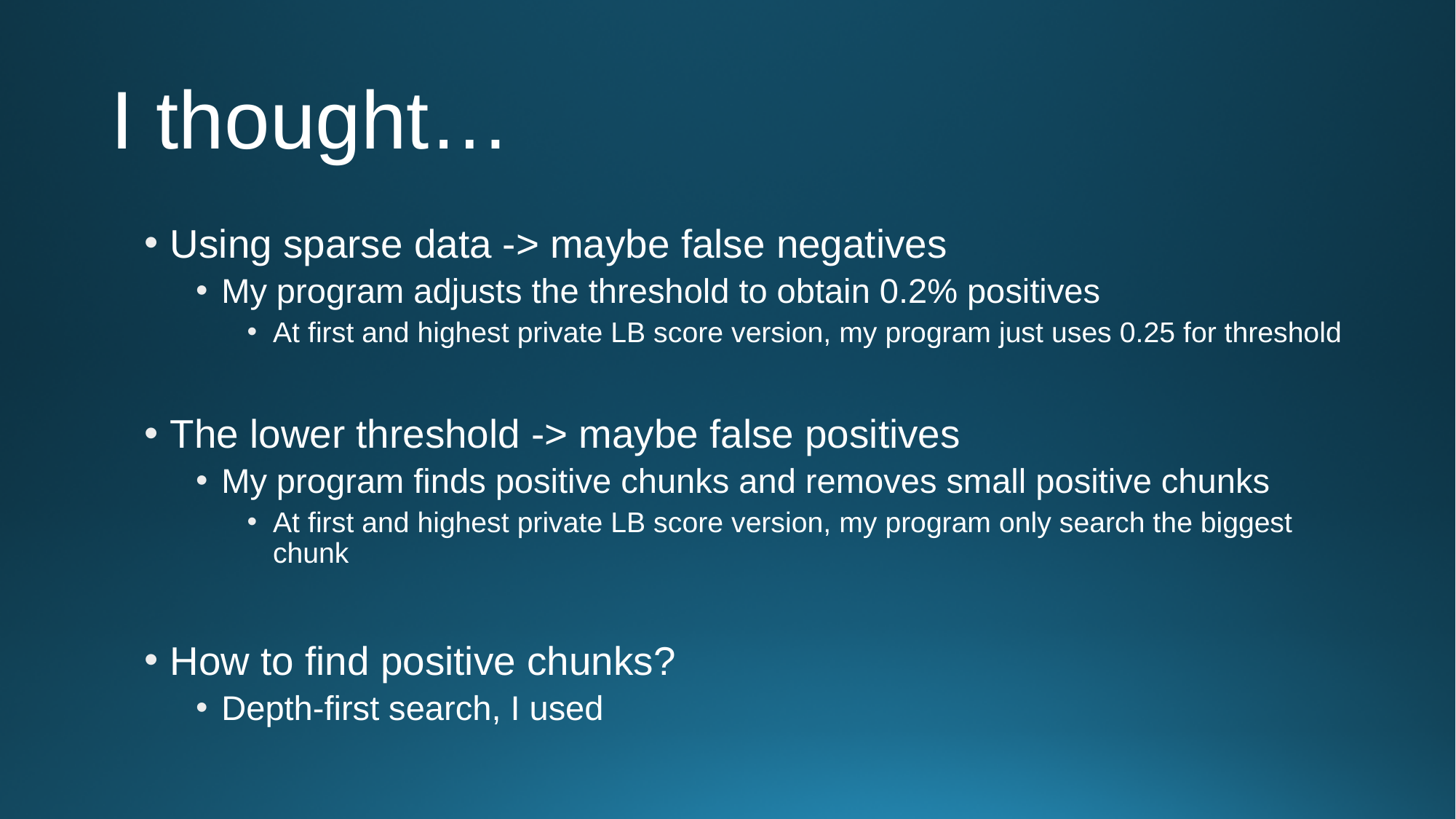

# I thought…
Using sparse data -> maybe false negatives
My program adjusts the threshold to obtain 0.2% positives
At first and highest private LB score version, my program just uses 0.25 for threshold

The lower threshold -> maybe false positives
My program finds positive chunks and removes small positive chunks
At first and highest private LB score version, my program only search the biggest chunk

How to find positive chunks?
Depth-first search, I used